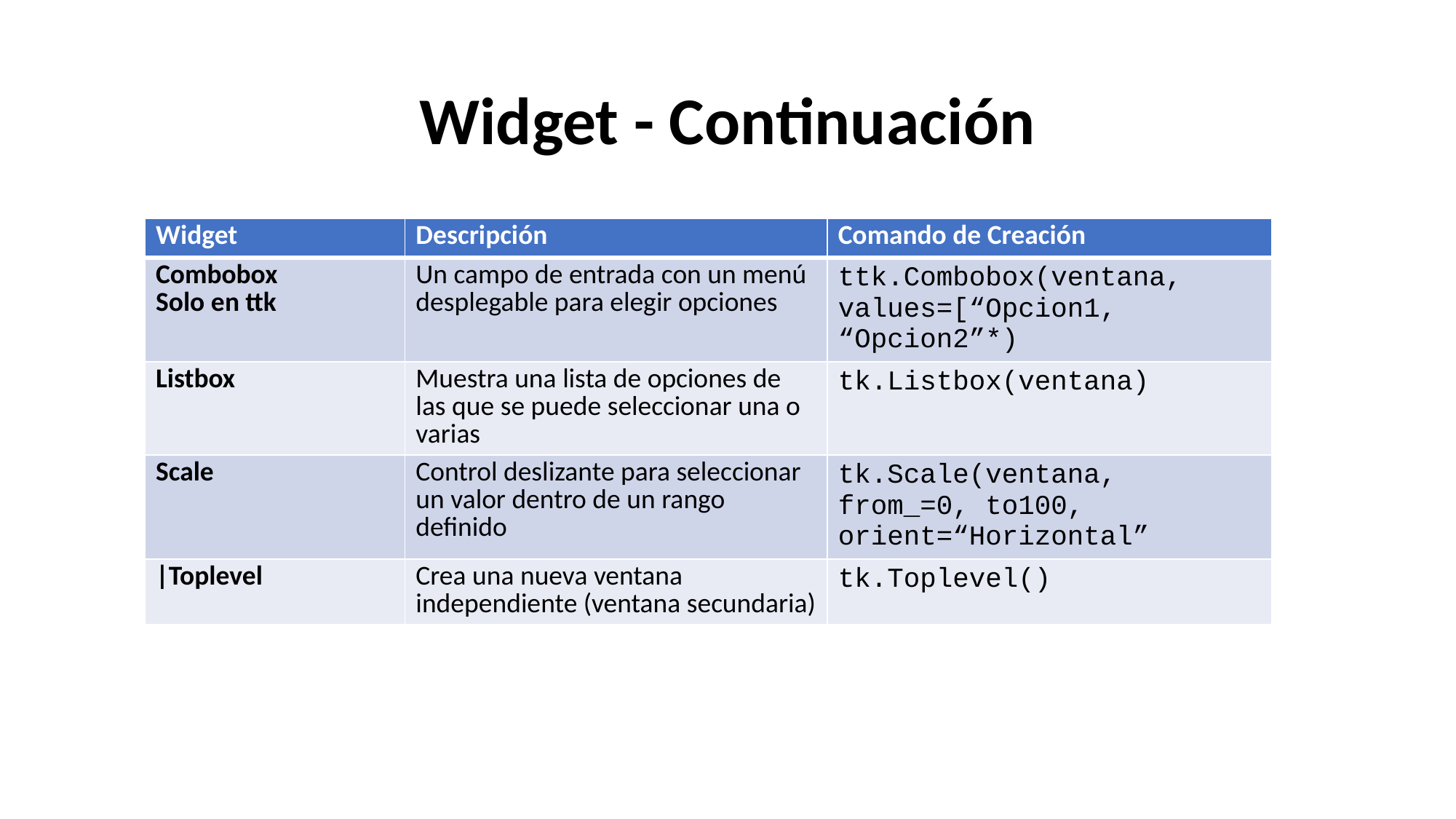

# Widget - Continuación
| Widget | Descripción | Comando de Creación |
| --- | --- | --- |
| Combobox Solo en ttk | Un campo de entrada con un menú desplegable para elegir opciones | ttk.Combobox(ventana, values=[“Opcion1, “Opcion2”\*) |
| Listbox | Muestra una lista de opciones de las que se puede seleccionar una o varias | tk.Listbox(ventana) |
| Scale | Control deslizante para seleccionar un valor dentro de un rango definido | tk.Scale(ventana, from\_=0, to100, orient=“Horizontal” |
| |Toplevel | Crea una nueva ventana independiente (ventana secundaria) | tk.Toplevel() |